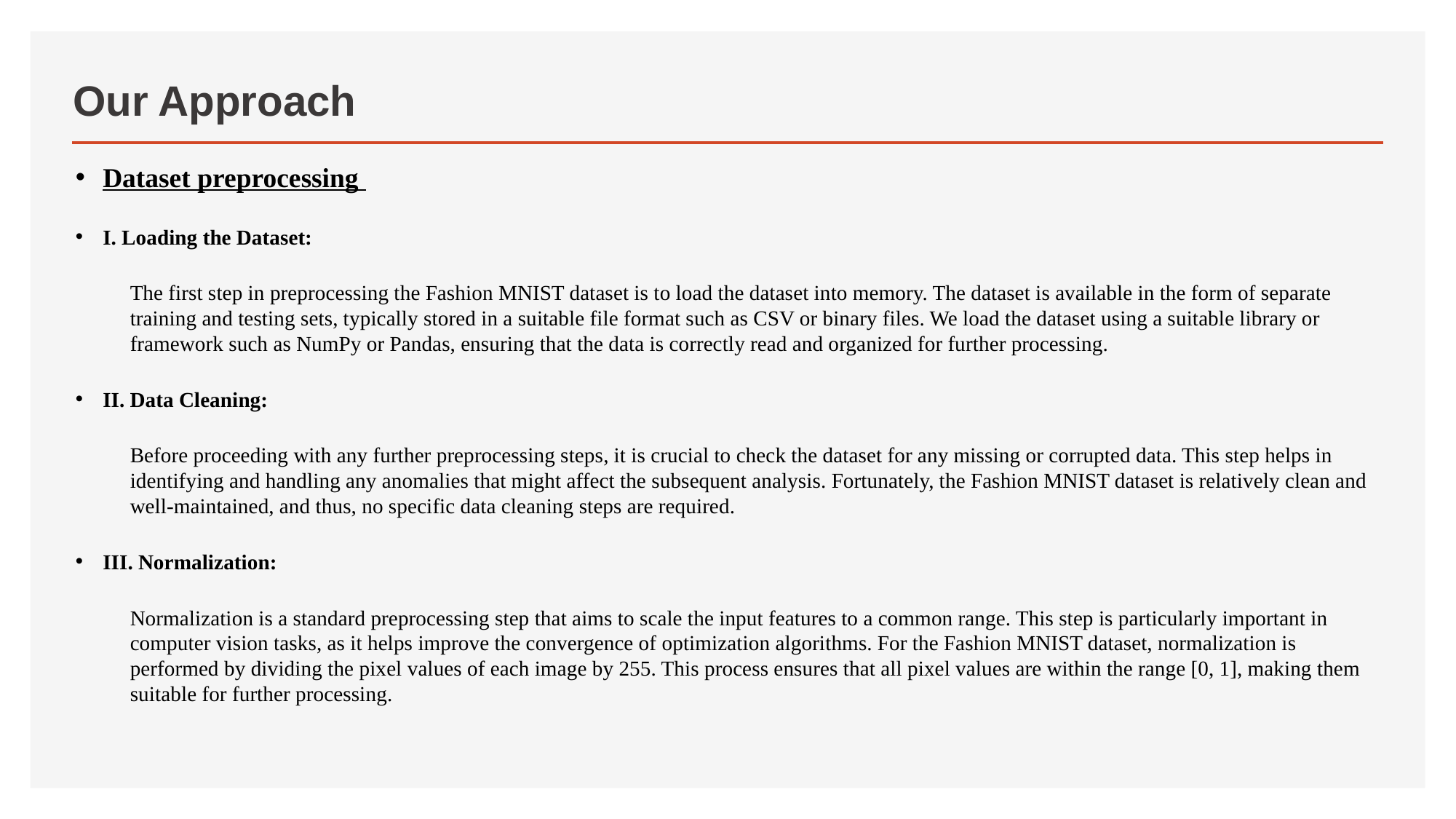

# Our Approach
Dataset preprocessing
I. Loading the Dataset:
The first step in preprocessing the Fashion MNIST dataset is to load the dataset into memory. The dataset is available in the form of separate training and testing sets, typically stored in a suitable file format such as CSV or binary files. We load the dataset using a suitable library or framework such as NumPy or Pandas, ensuring that the data is correctly read and organized for further processing.
II. Data Cleaning:
Before proceeding with any further preprocessing steps, it is crucial to check the dataset for any missing or corrupted data. This step helps in identifying and handling any anomalies that might affect the subsequent analysis. Fortunately, the Fashion MNIST dataset is relatively clean and well-maintained, and thus, no specific data cleaning steps are required.
III. Normalization:
Normalization is a standard preprocessing step that aims to scale the input features to a common range. This step is particularly important in computer vision tasks, as it helps improve the convergence of optimization algorithms. For the Fashion MNIST dataset, normalization is performed by dividing the pixel values of each image by 255. This process ensures that all pixel values are within the range [0, 1], making them suitable for further processing.